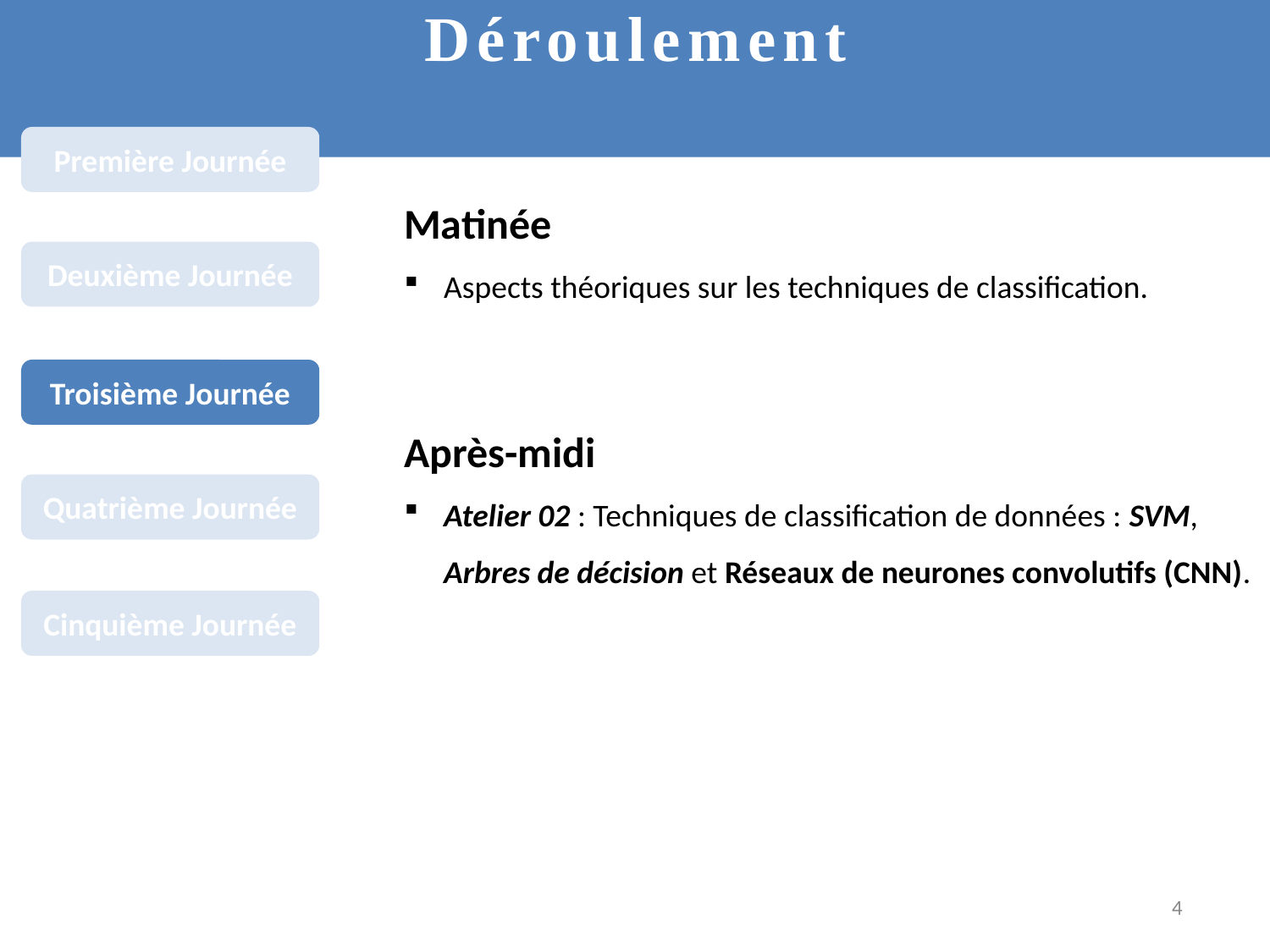

# Déroulement
Première Journée
Matinée
Aspects théoriques sur les techniques de classification.
Deuxième Journée
Troisième Journée
Après-midi
Atelier 02 : Techniques de classification de données : SVM, Arbres de décision et Réseaux de neurones convolutifs (CNN).
Quatrième Journée
Cinquième Journée
4